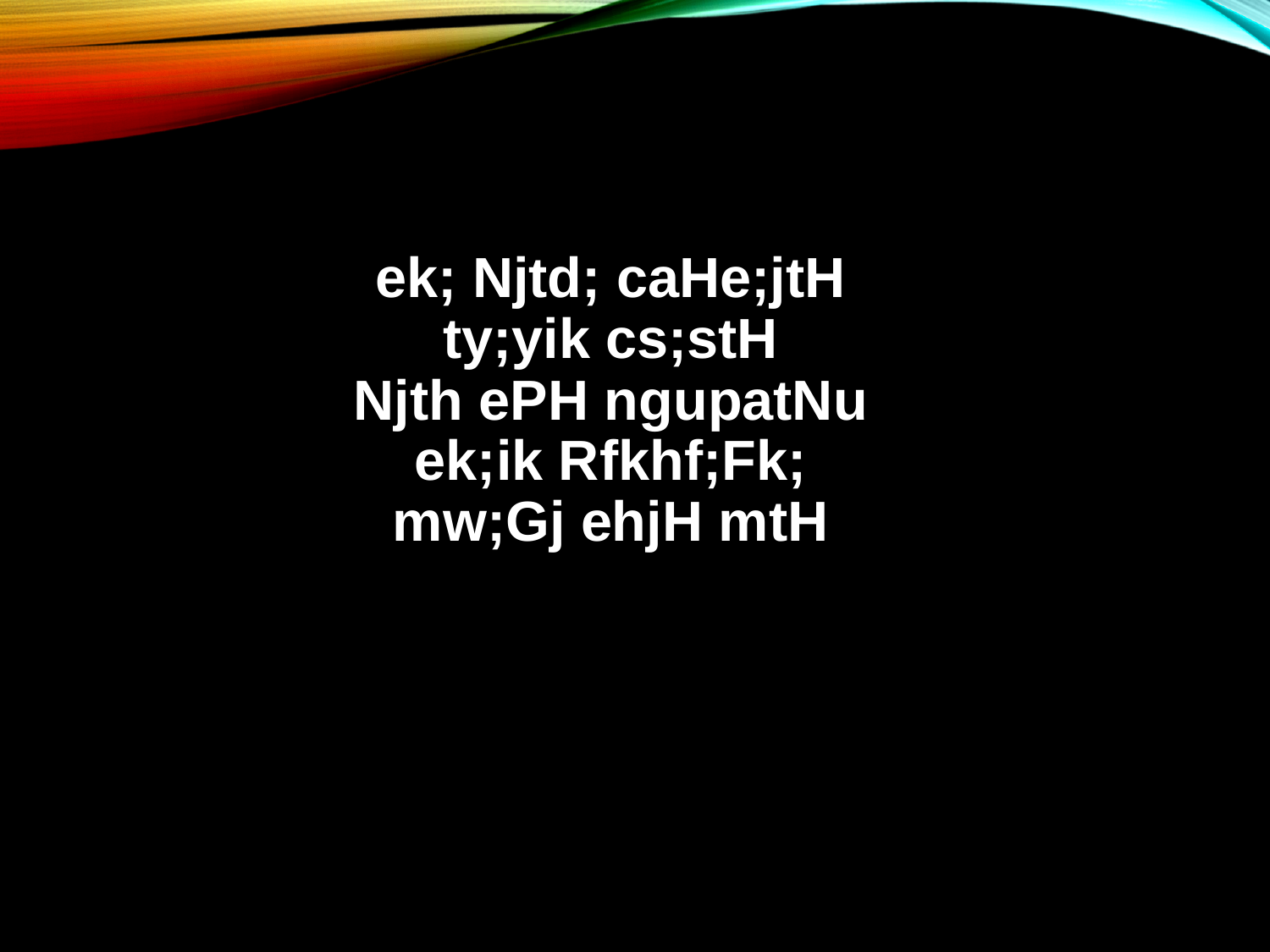

ek; Njtd; caHe;jtH
ty;yik cs;stH
Njth ePH ngupatNu
ek;ik Rfkhf;Fk;
mw;Gj ehjH mtH